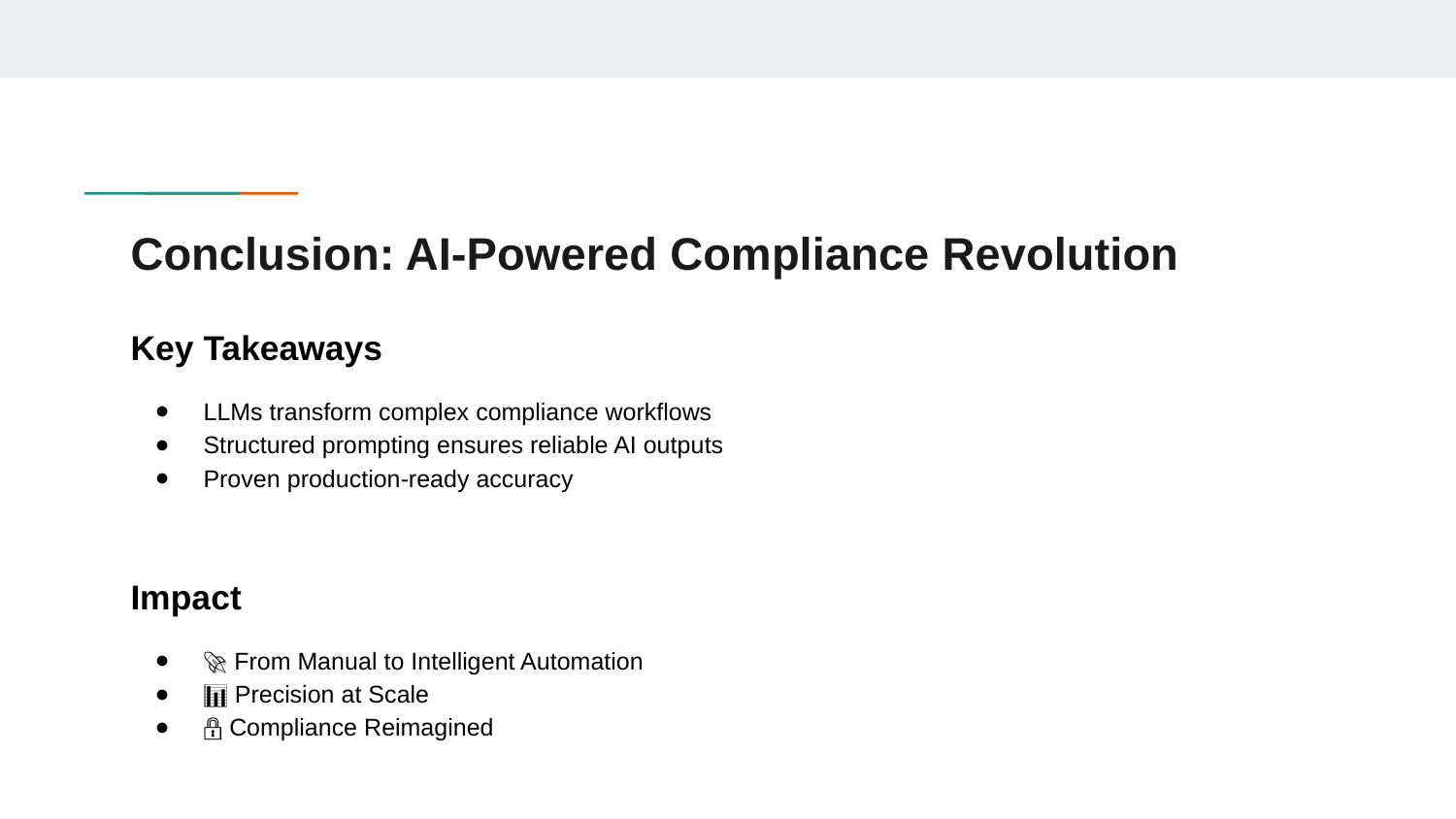

# Conclusion: AI-Powered Compliance Revolution
Key Takeaways
LLMs transform complex compliance workflows
Structured prompting ensures reliable AI outputs
Proven production-ready accuracy
Impact
🚀 From Manual to Intelligent Automation
📊 Precision at Scale
🔒 Compliance Reimagined